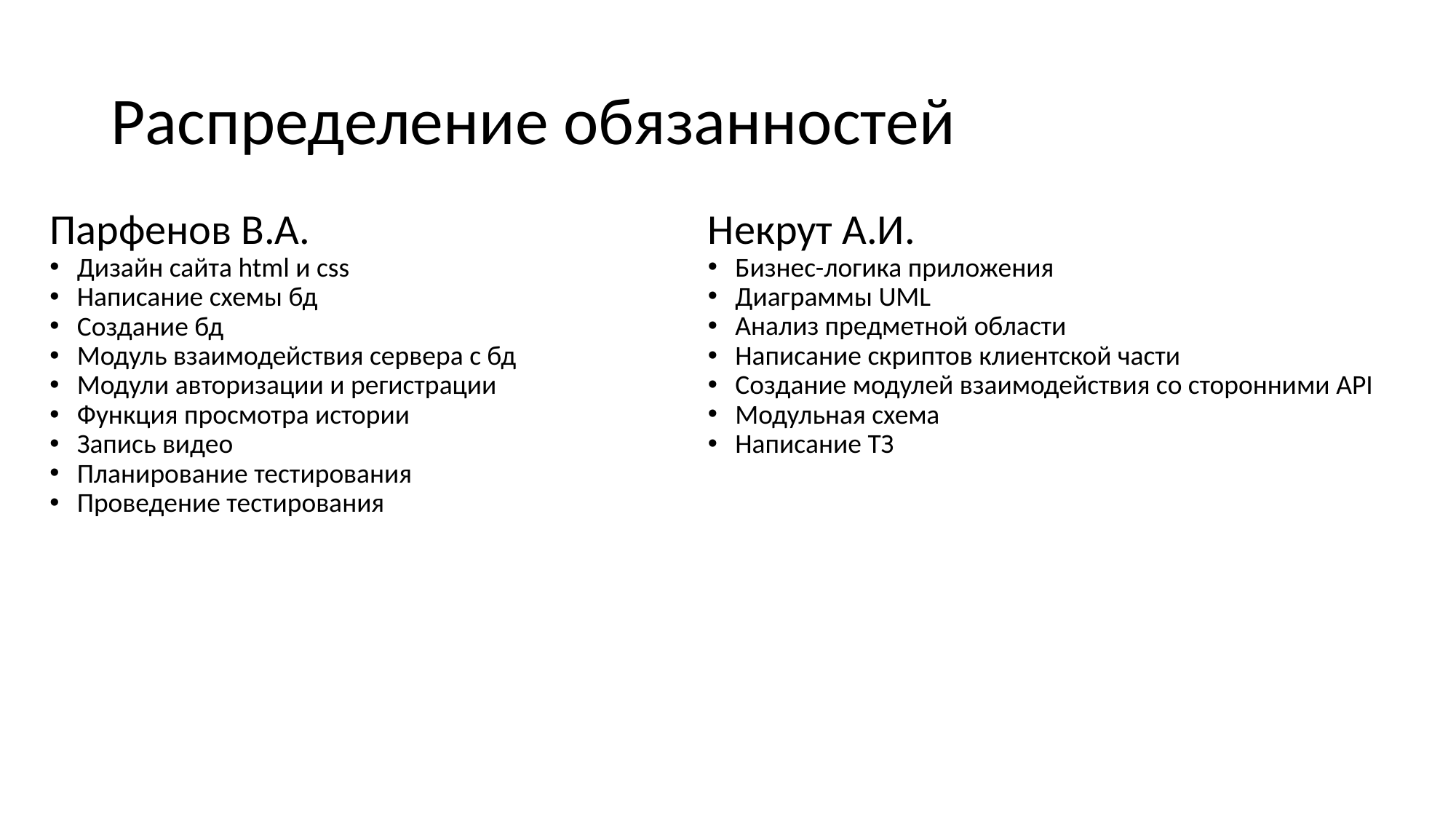

# Распределение обязанностей
Парфенов В.А.
Дизайн сайта html и css
Написание схемы бд
Создание бд
Модуль взаимодействия сервера с бд
Модули авторизации и регистрации
Функция просмотра истории
Запись видео
Планирование тестирования
Проведение тестирования

Некрут А.И.
Бизнес-логика приложения
Диаграммы UML
Анализ предметной области
Написание скриптов клиентской части
Создание модулей взаимодействия со сторонними API
Модульная схема
Написание ТЗ